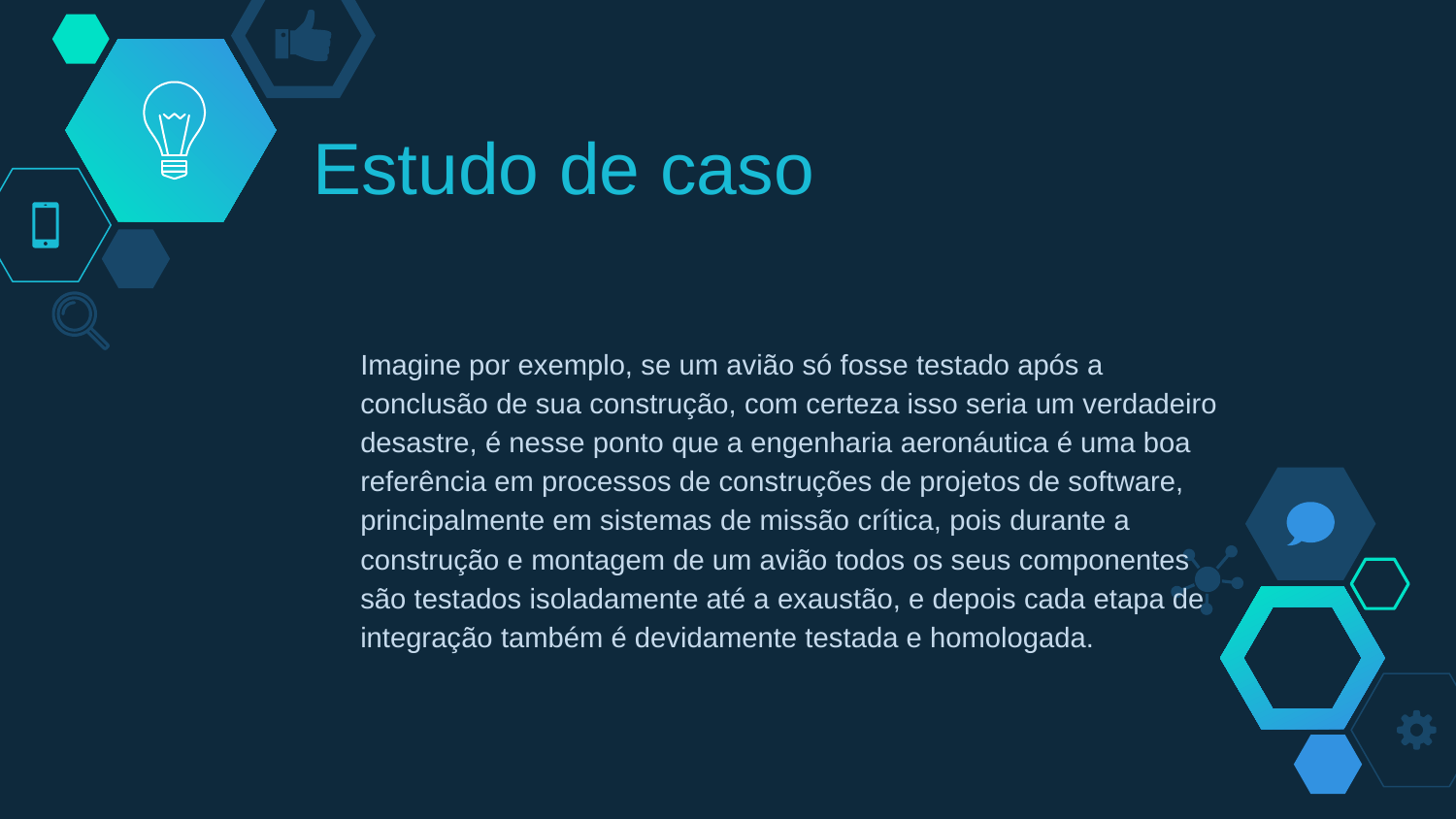

# Estudo de caso

Imagine por exemplo, se um avião só fosse testado após a conclusão de sua construção, com certeza isso seria um verdadeiro desastre, é nesse ponto que a engenharia aeronáutica é uma boa referência em processos de construções de projetos de software, principalmente em sistemas de missão crítica, pois durante a construção e montagem de um avião todos os seus componentes são testados isoladamente até a exaustão, e depois cada etapa de integração também é devidamente testada e homologada.